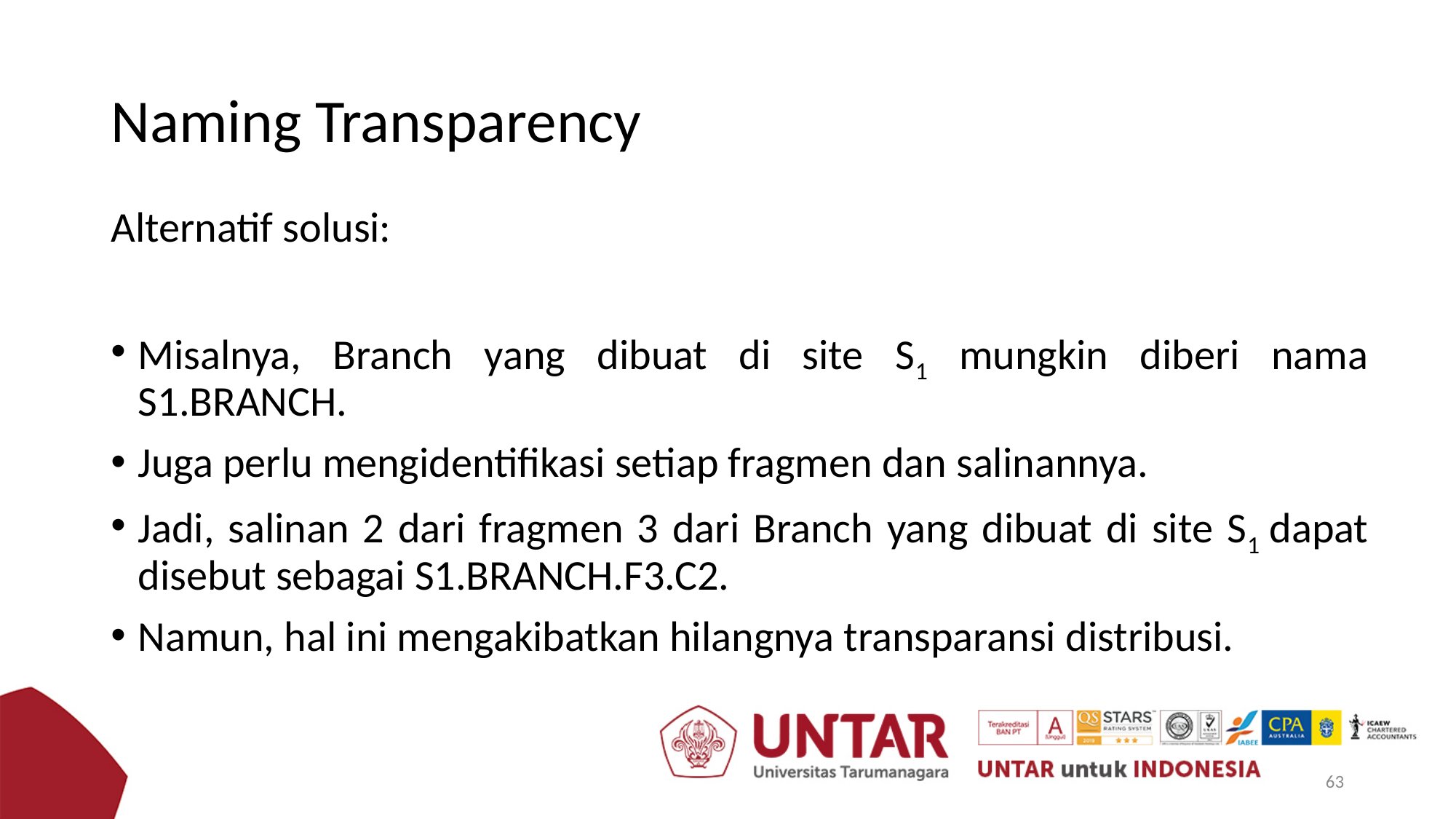

# Naming Transparency
Alternatif solusi:

Misalnya, Branch yang dibuat di site S1 mungkin diberi nama S1.BRANCH.
Juga perlu mengidentifikasi setiap fragmen dan salinannya.
Jadi, salinan 2 dari fragmen 3 dari Branch yang dibuat di site S1 dapat disebut sebagai S1.BRANCH.F3.C2.
Namun, hal ini mengakibatkan hilangnya transparansi distribusi.
63